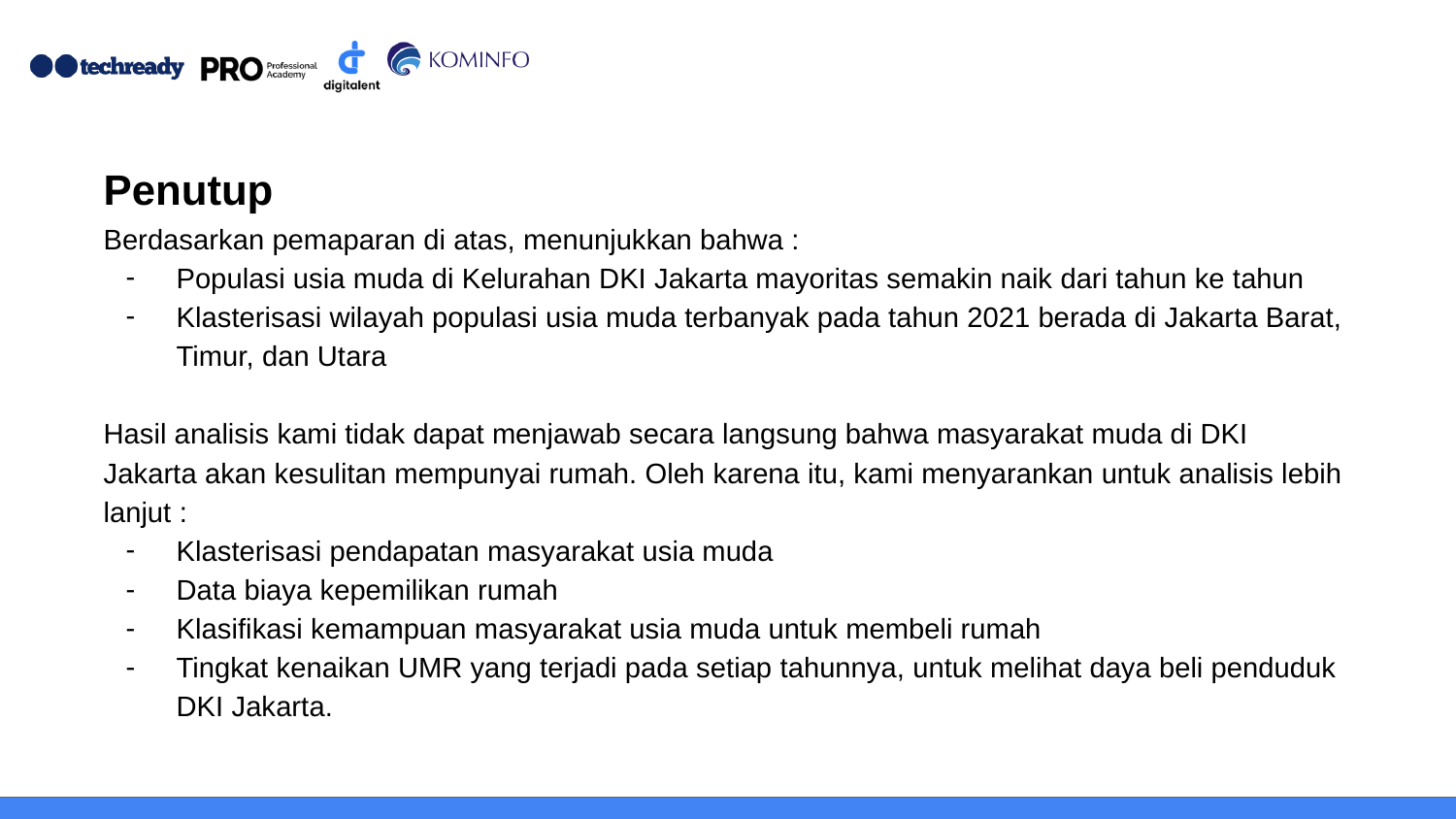

# Penutup
Berdasarkan pemaparan di atas, menunjukkan bahwa :
Populasi usia muda di Kelurahan DKI Jakarta mayoritas semakin naik dari tahun ke tahun
Klasterisasi wilayah populasi usia muda terbanyak pada tahun 2021 berada di Jakarta Barat, Timur, dan Utara

Hasil analisis kami tidak dapat menjawab secara langsung bahwa masyarakat muda di DKI Jakarta akan kesulitan mempunyai rumah. Oleh karena itu, kami menyarankan untuk analisis lebih lanjut :
Klasterisasi pendapatan masyarakat usia muda
Data biaya kepemilikan rumah
Klasifikasi kemampuan masyarakat usia muda untuk membeli rumah
Tingkat kenaikan UMR yang terjadi pada setiap tahunnya, untuk melihat daya beli penduduk DKI Jakarta.